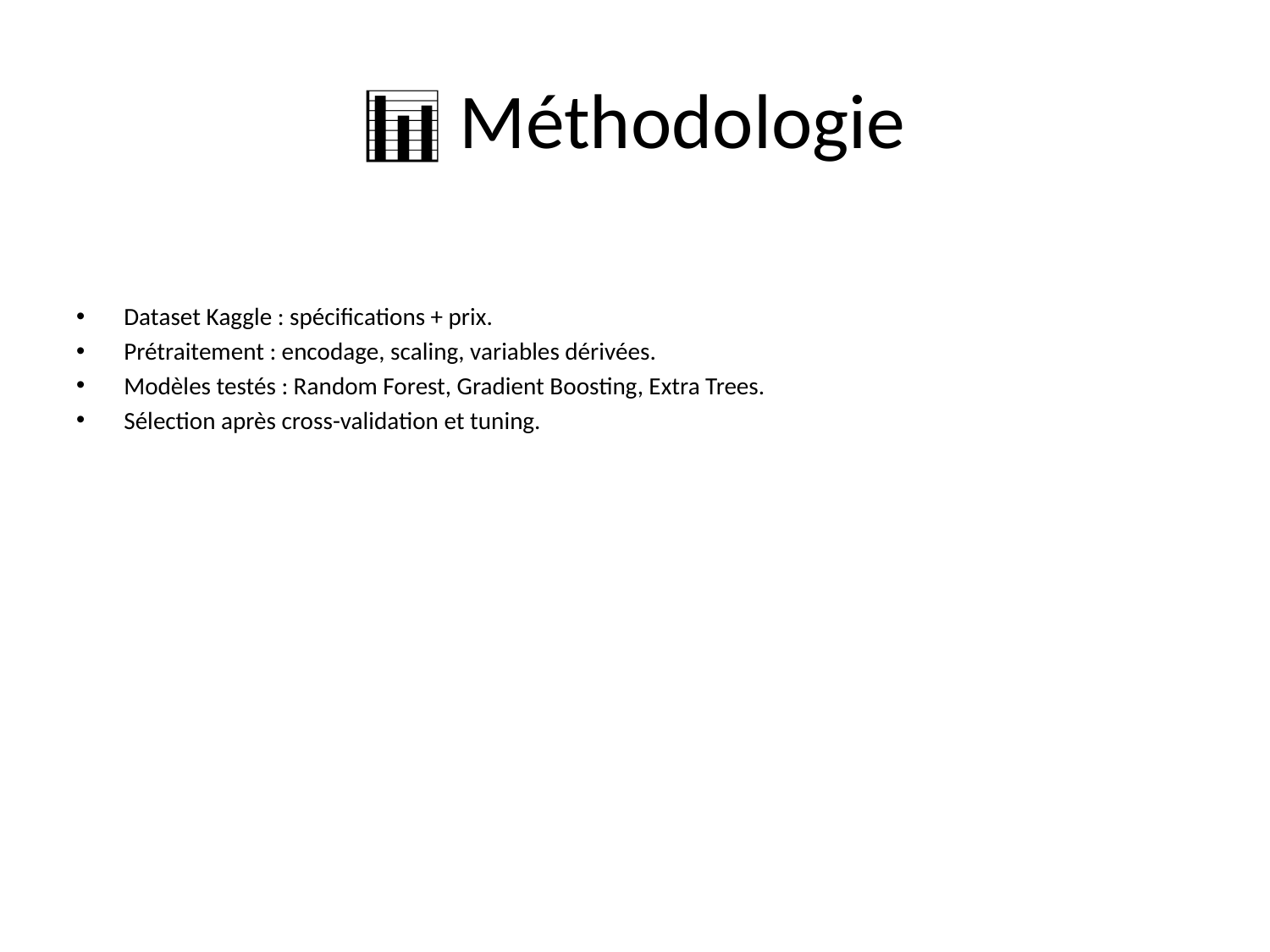

# 📊 Méthodologie

Dataset Kaggle : spécifications + prix.
Prétraitement : encodage, scaling, variables dérivées.
Modèles testés : Random Forest, Gradient Boosting, Extra Trees.
Sélection après cross-validation et tuning.